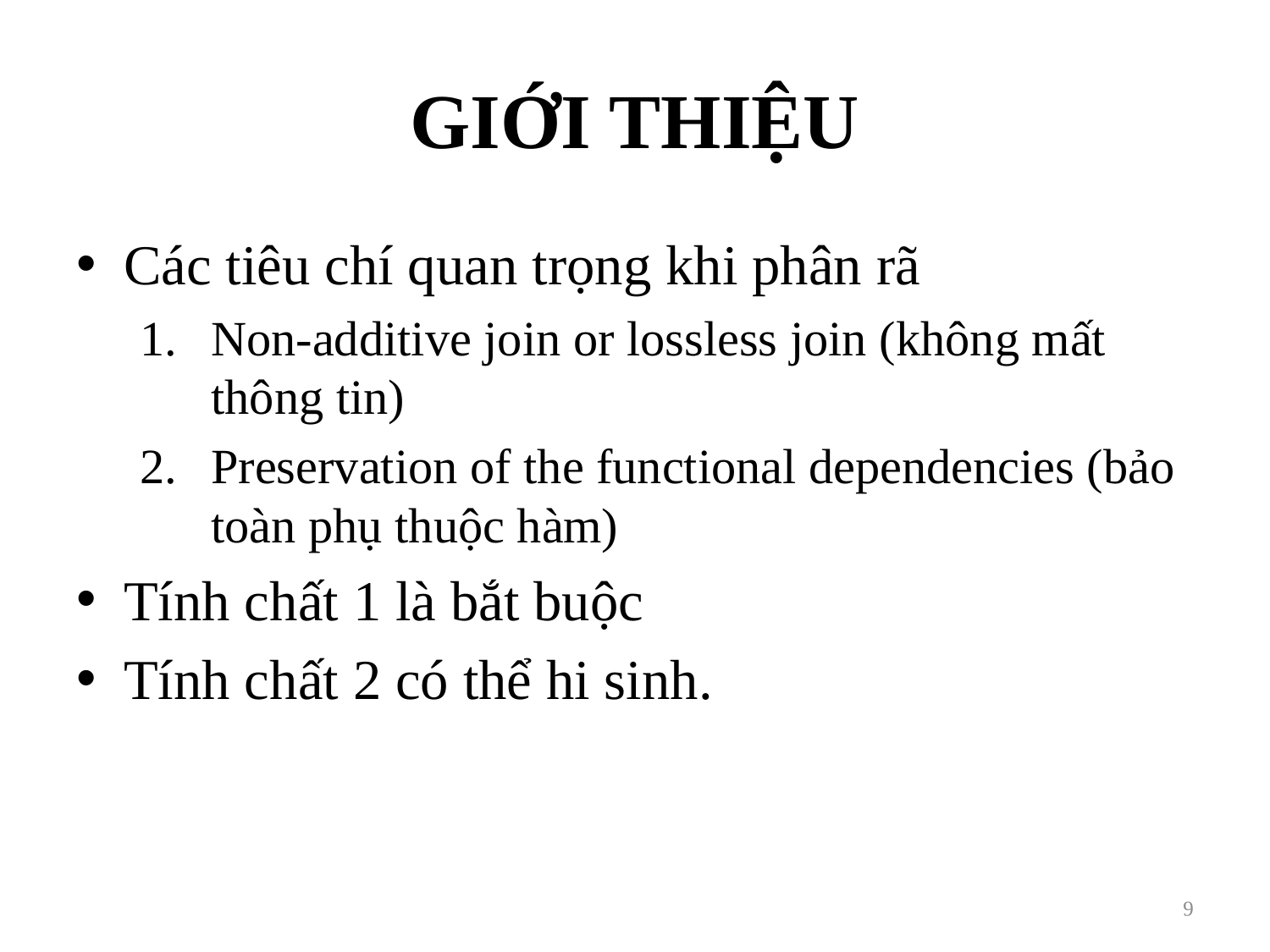

# GIỚI THIỆU
Các tiêu chí quan trọng khi phân rã
Non-additive join or lossless join (không mất thông tin)
Preservation of the functional dependencies (bảo toàn phụ thuộc hàm)
Tính chất 1 là bắt buộc
Tính chất 2 có thể hi sinh.
9